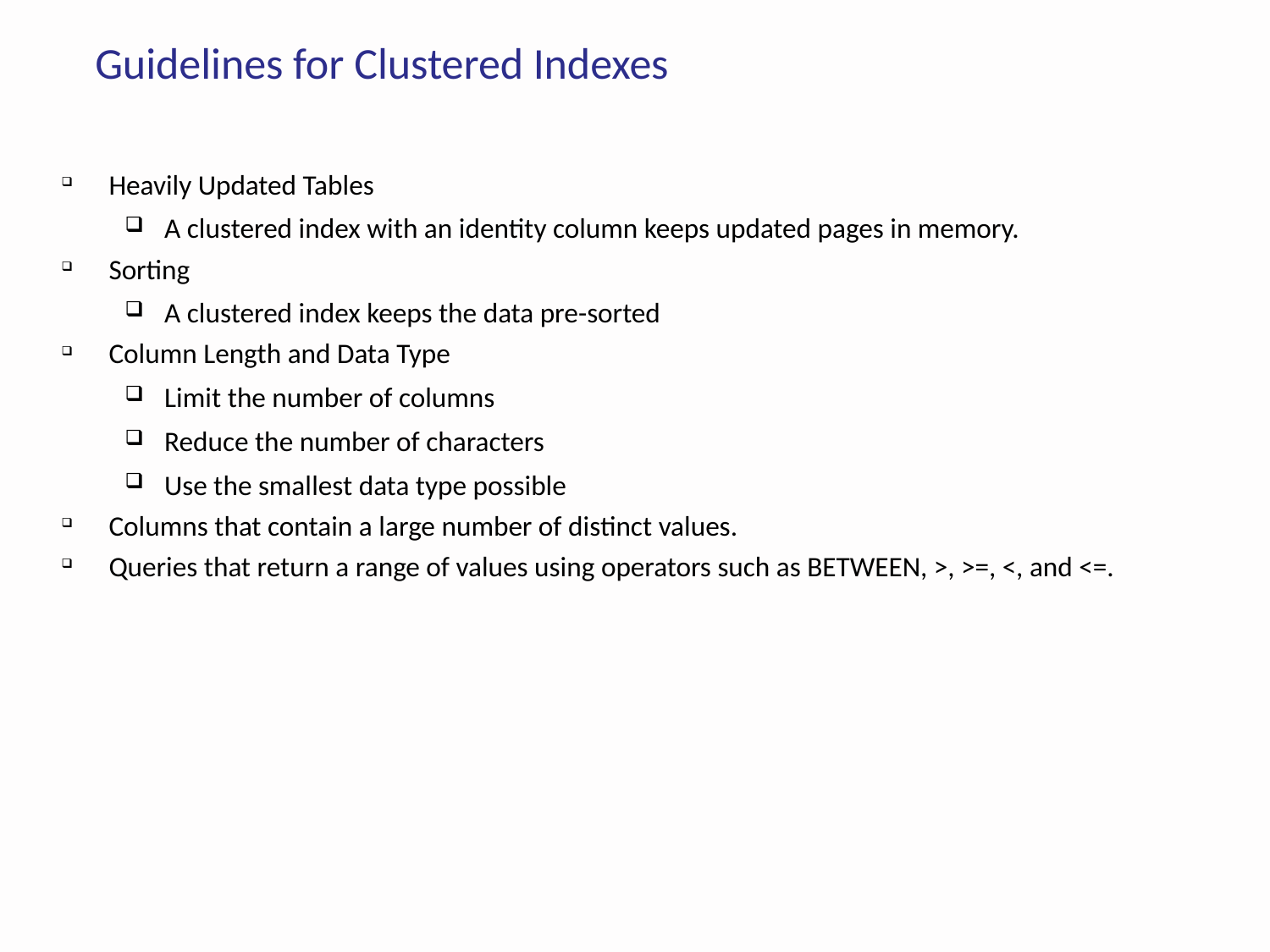

# Guidelines for Clustered Indexes
Heavily Updated Tables
A clustered index with an identity column keeps updated pages in memory.
Sorting
A clustered index keeps the data pre-sorted
Column Length and Data Type
Limit the number of columns
Reduce the number of characters
Use the smallest data type possible
Columns that contain a large number of distinct values.
Queries that return a range of values using operators such as BETWEEN, >, >=, <, and <=.